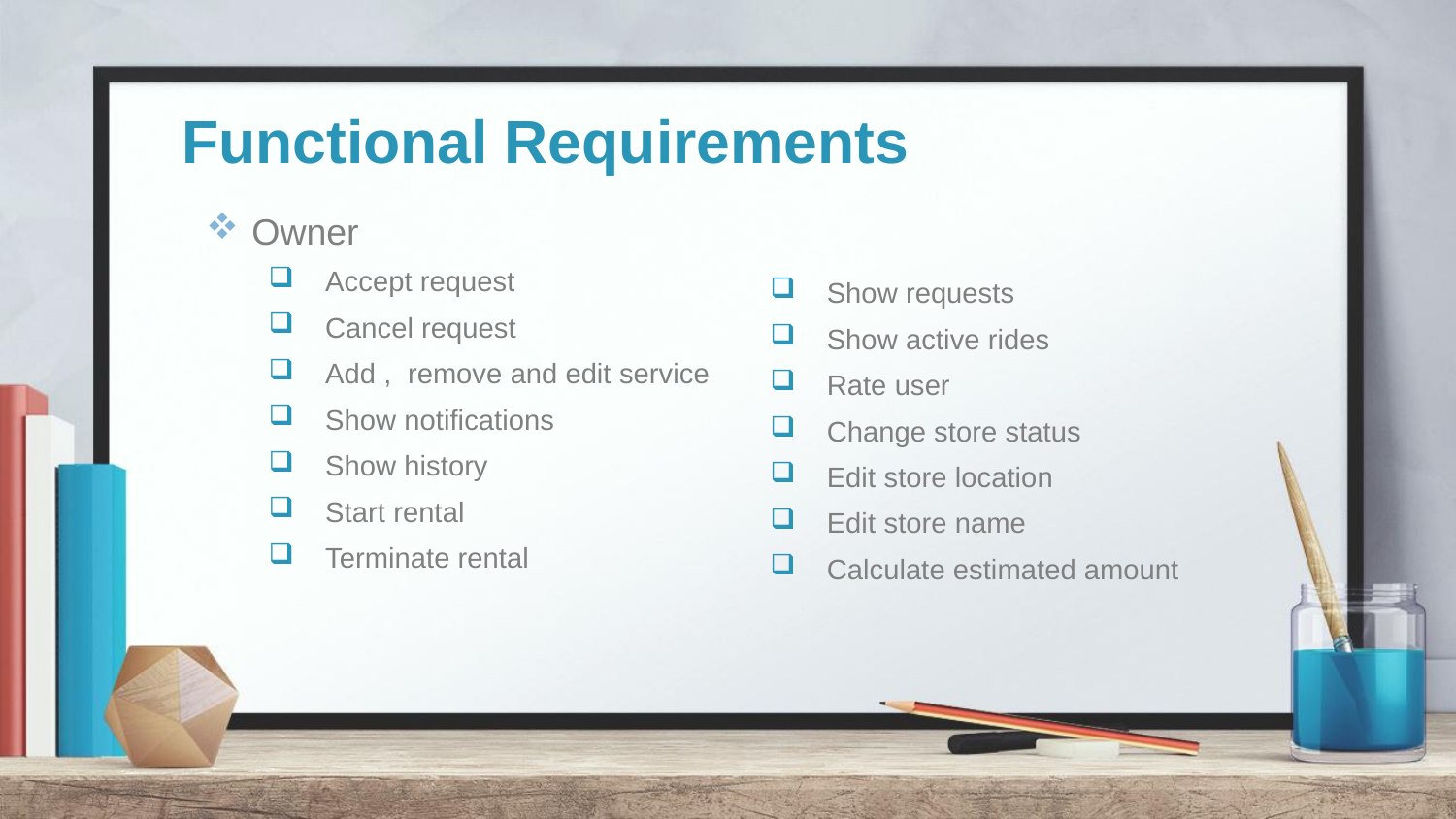

# Functional Requirements
Owner

Accept request
Cancel request
Add ,  remove and edit service
Show notifications
Show history
Start rental
Terminate rental

Show requests
Show active rides
Rate user
Change store status
Edit store location
Edit store name
Calculate estimated amount